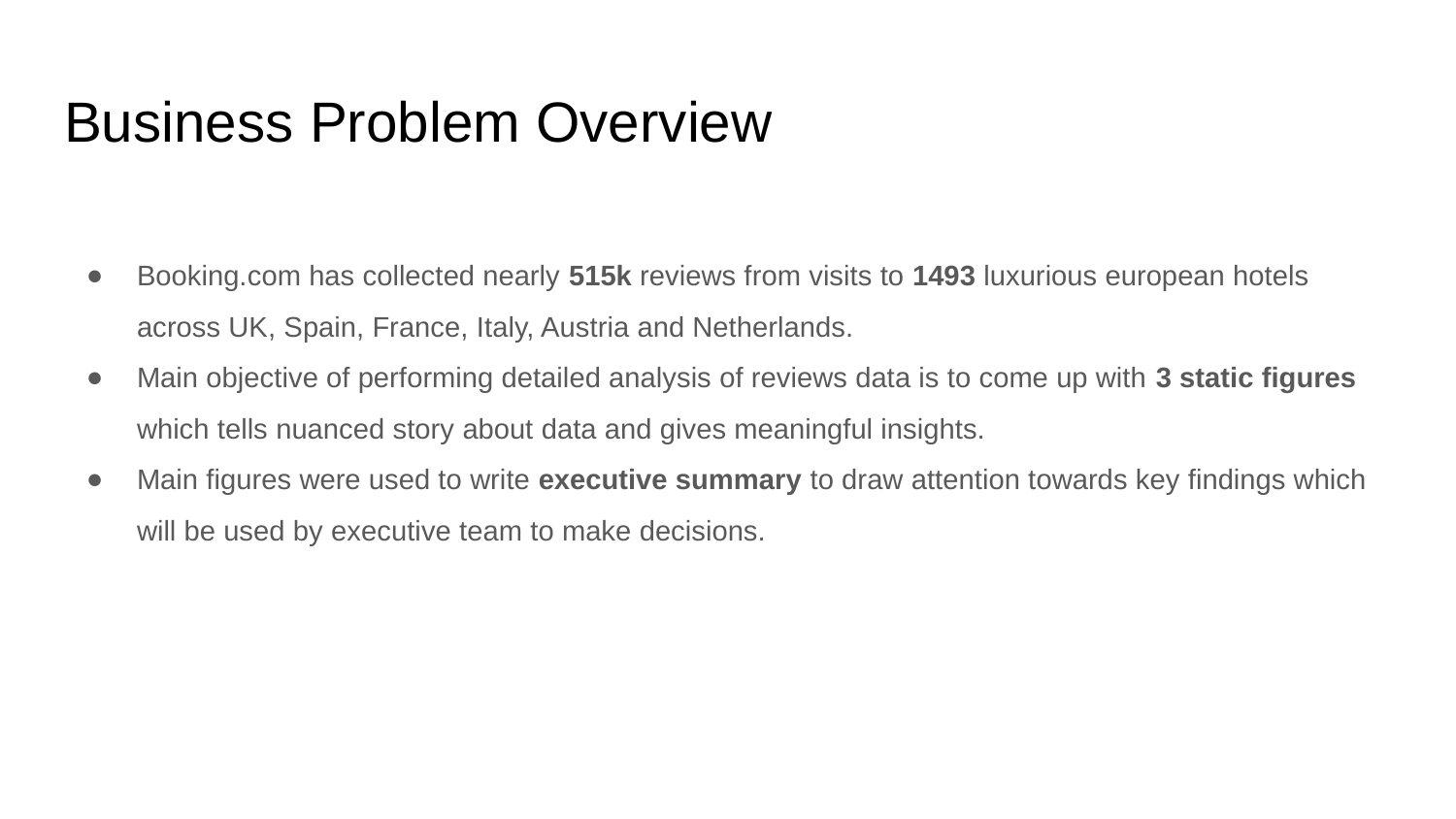

# Business Problem Overview
Booking.com has collected nearly 515k reviews from visits to 1493 luxurious european hotels across UK, Spain, France, Italy, Austria and Netherlands.
Main objective of performing detailed analysis of reviews data is to come up with 3 static figures which tells nuanced story about data and gives meaningful insights.
Main figures were used to write executive summary to draw attention towards key findings which will be used by executive team to make decisions.